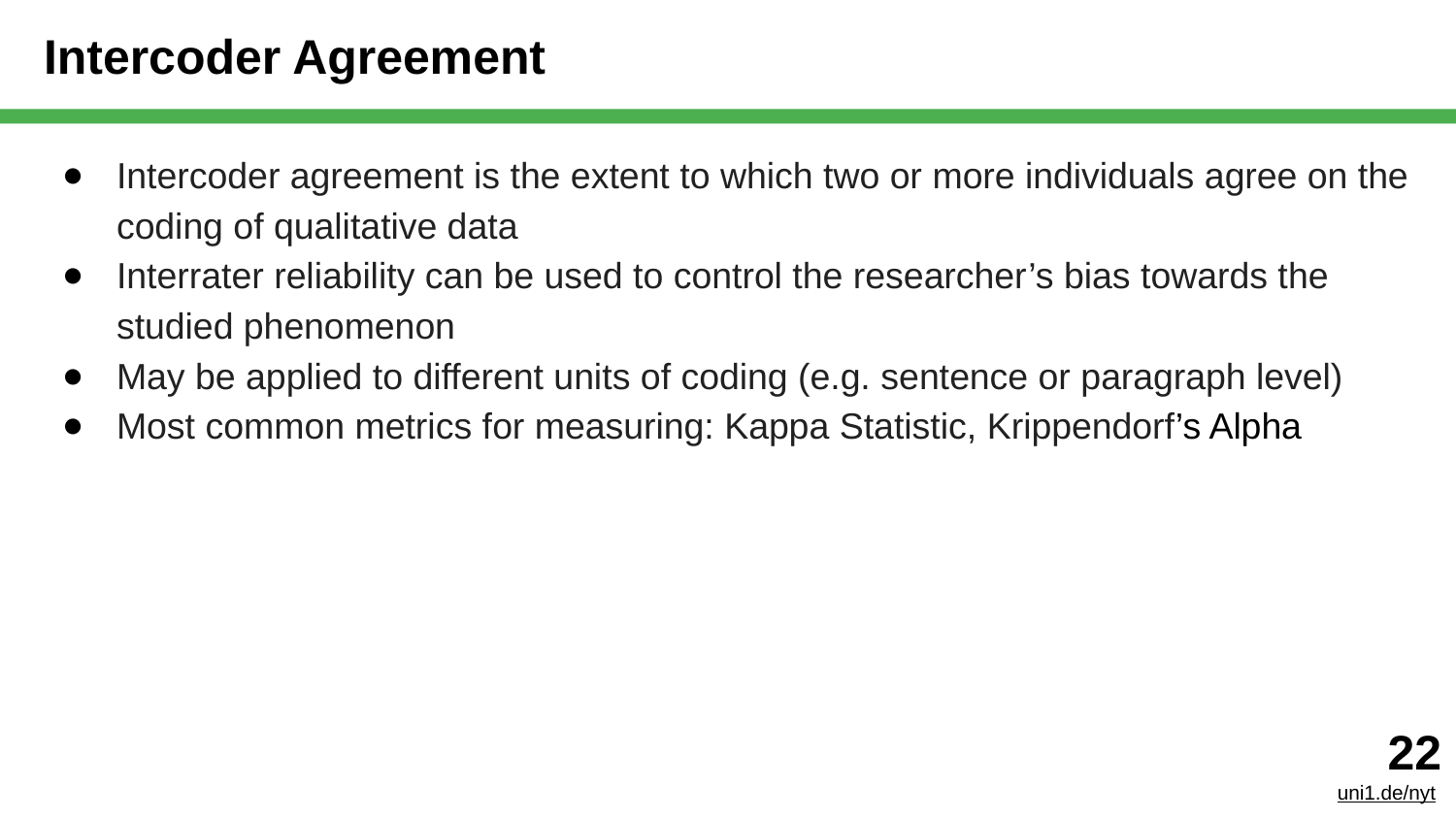

# Intercoder Agreement
Intercoder agreement is the extent to which two or more individuals agree on the coding of qualitative data
Interrater reliability can be used to control the researcher’s bias towards the studied phenomenon
May be applied to different units of coding (e.g. sentence or paragraph level)
Most common metrics for measuring: Kappa Statistic, Krippendorf’s Alpha
22
uni1.de/nyt